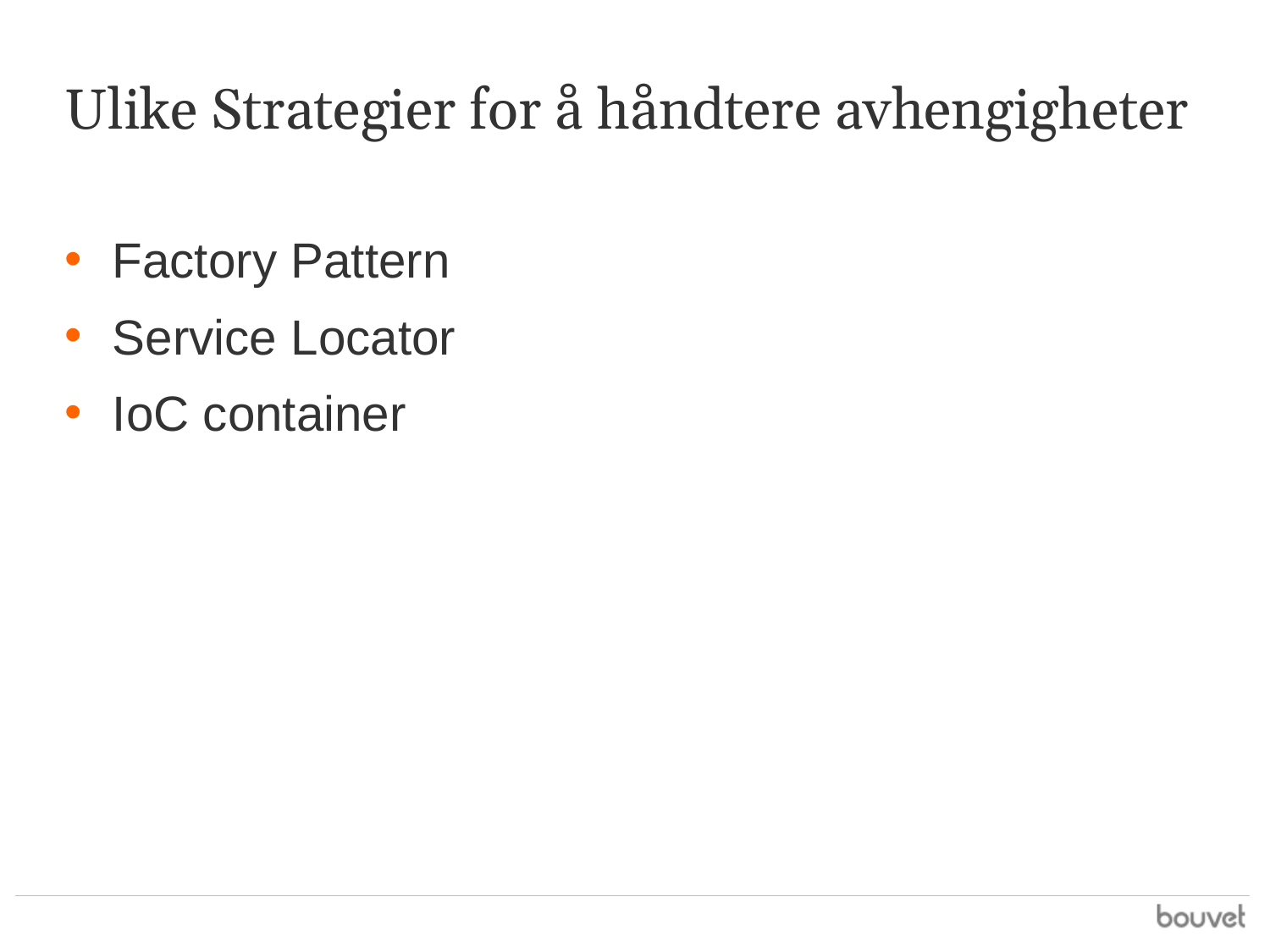

# Ulike Strategier for å håndtere avhengigheter
Factory Pattern
Service Locator
IoC container